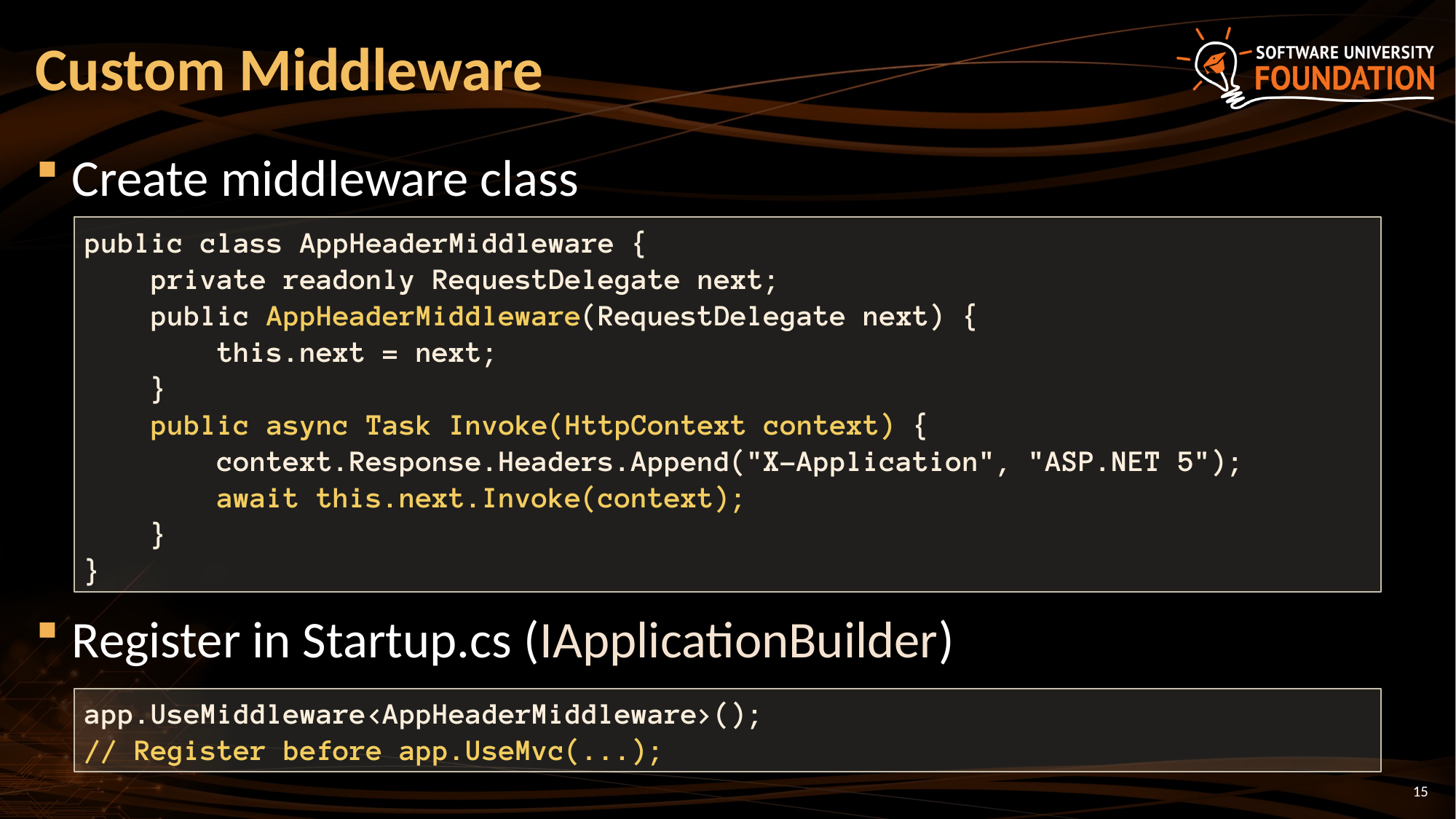

# Custom Middleware
Create middleware class

Register in Startup.cs (IApplicationBuilder)
public class AppHeaderMiddleware {
    private readonly RequestDelegate next;
    public AppHeaderMiddleware(RequestDelegate next) {
        this.next = next;
    }
    public async Task Invoke(HttpContext context) {
        context.Response.Headers.Append("X-Application", "ASP.NET 5");
        await this.next.Invoke(context);
    }
}
app.UseMiddleware<AppHeaderMiddleware>();
// Register before app.UseMvc(...);
15